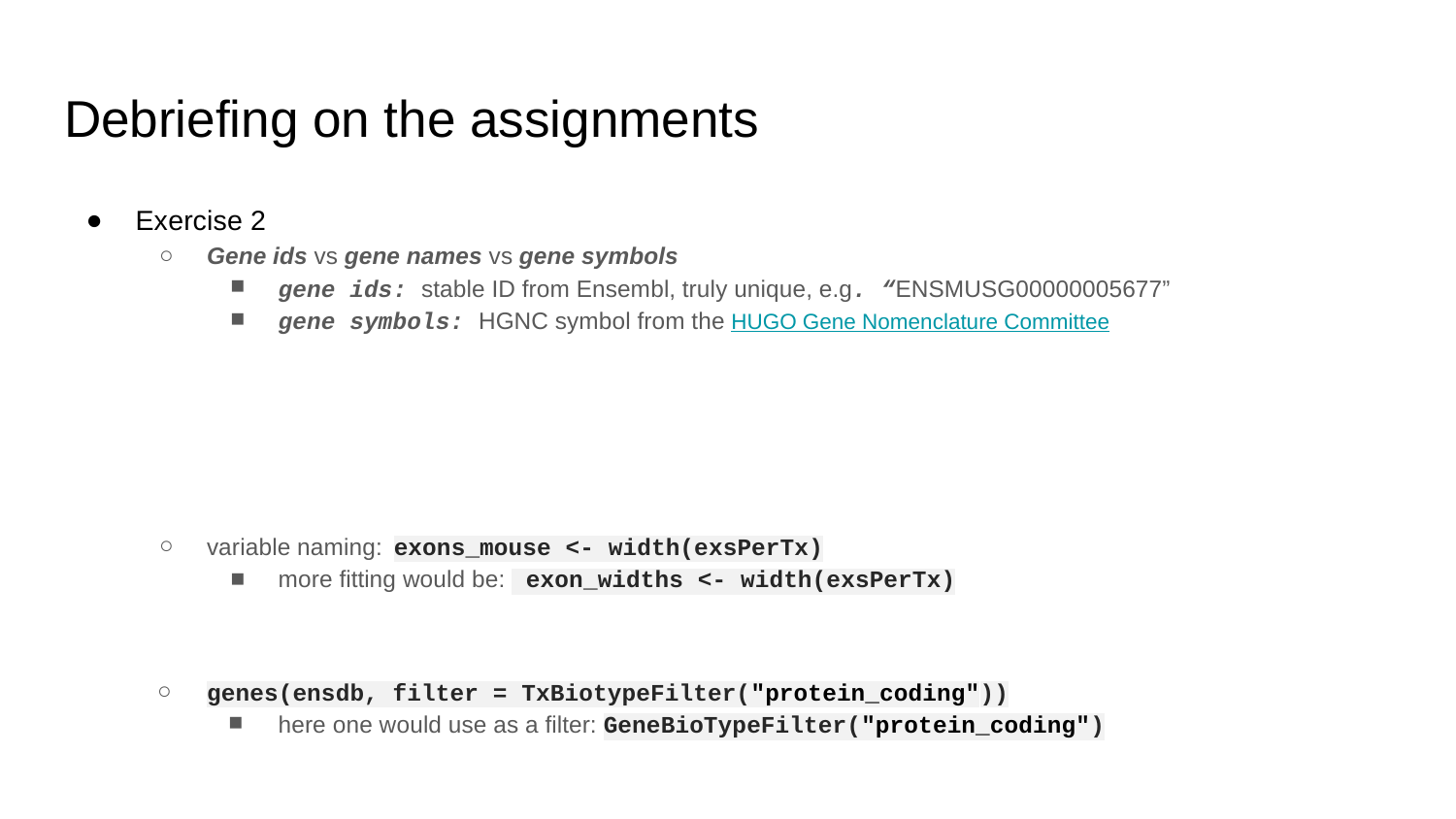

# Debriefing on the assignments
Exercise 2
Gene ids vs gene names vs gene symbols
gene ids: stable ID from Ensembl, truly unique, e.g. “ENSMUSG00000005677”
gene symbols: HGNC symbol from the HUGO Gene Nomenclature Committee

variable naming:  exons_mouse <- width(exsPerTx)
more fitting would be:  exon_widths <- width(exsPerTx)

genes(ensdb, filter = TxBiotypeFilter("protein_coding"))
here one would use as a filter: GeneBioTypeFilter("protein_coding")